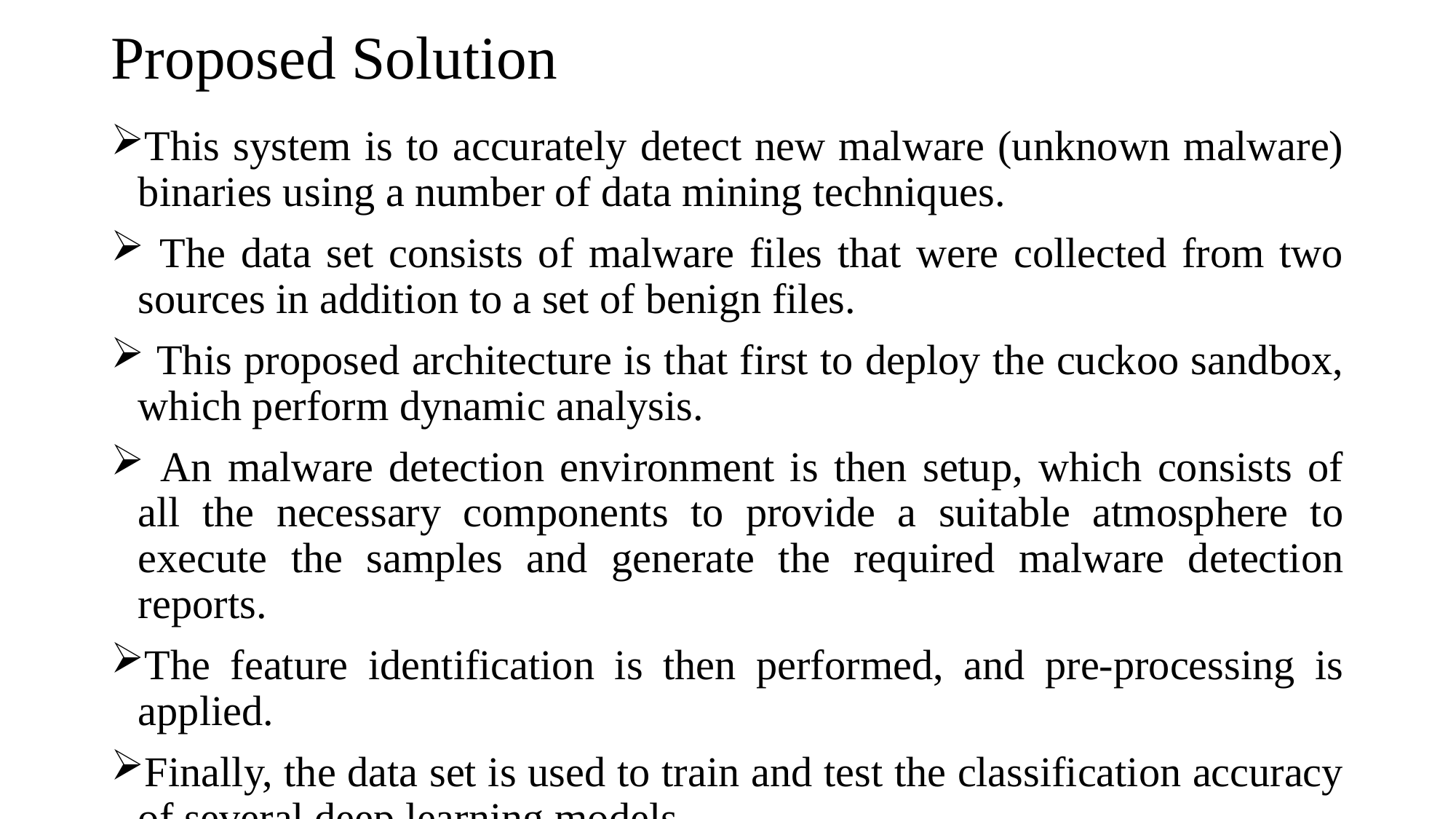

# Proposed Solution
This system is to accurately detect new malware (unknown malware) binaries using a number of data mining techniques.
 The data set consists of malware files that were collected from two sources in addition to a set of benign files.
 This proposed architecture is that first to deploy the cuckoo sandbox, which perform dynamic analysis.
 An malware detection environment is then setup, which consists of all the necessary components to provide a suitable atmosphere to execute the samples and generate the required malware detection reports.
The feature identification is then performed, and pre-processing is applied.
Finally, the data set is used to train and test the classification accuracy of several deep learning models.